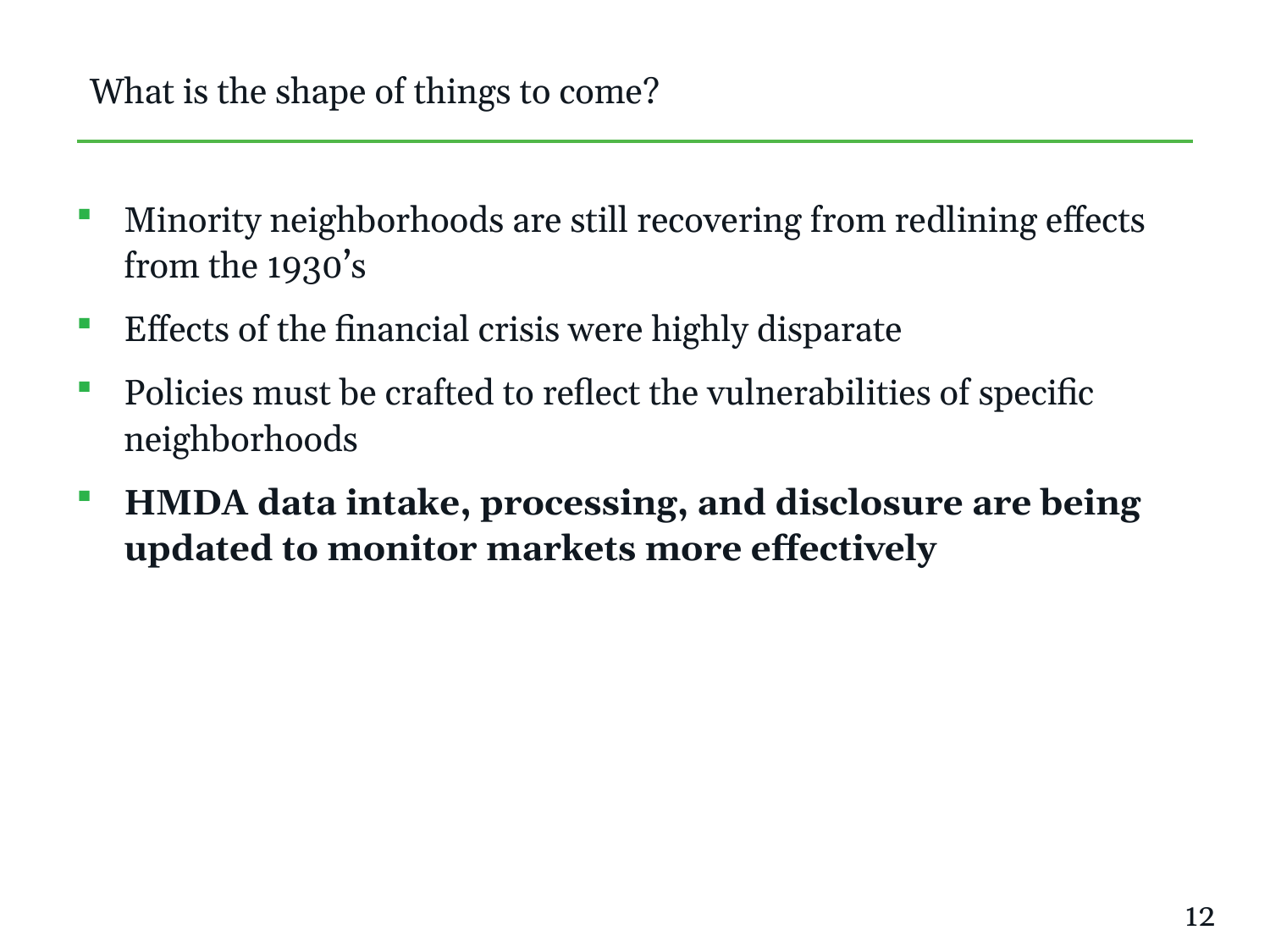

# What is the shape of things to come?
Minority neighborhoods are still recovering from redlining effects from the 1930’s
Effects of the financial crisis were highly disparate
Policies must be crafted to reflect the vulnerabilities of specific neighborhoods
HMDA data intake, processing, and disclosure are being updated to monitor markets more effectively